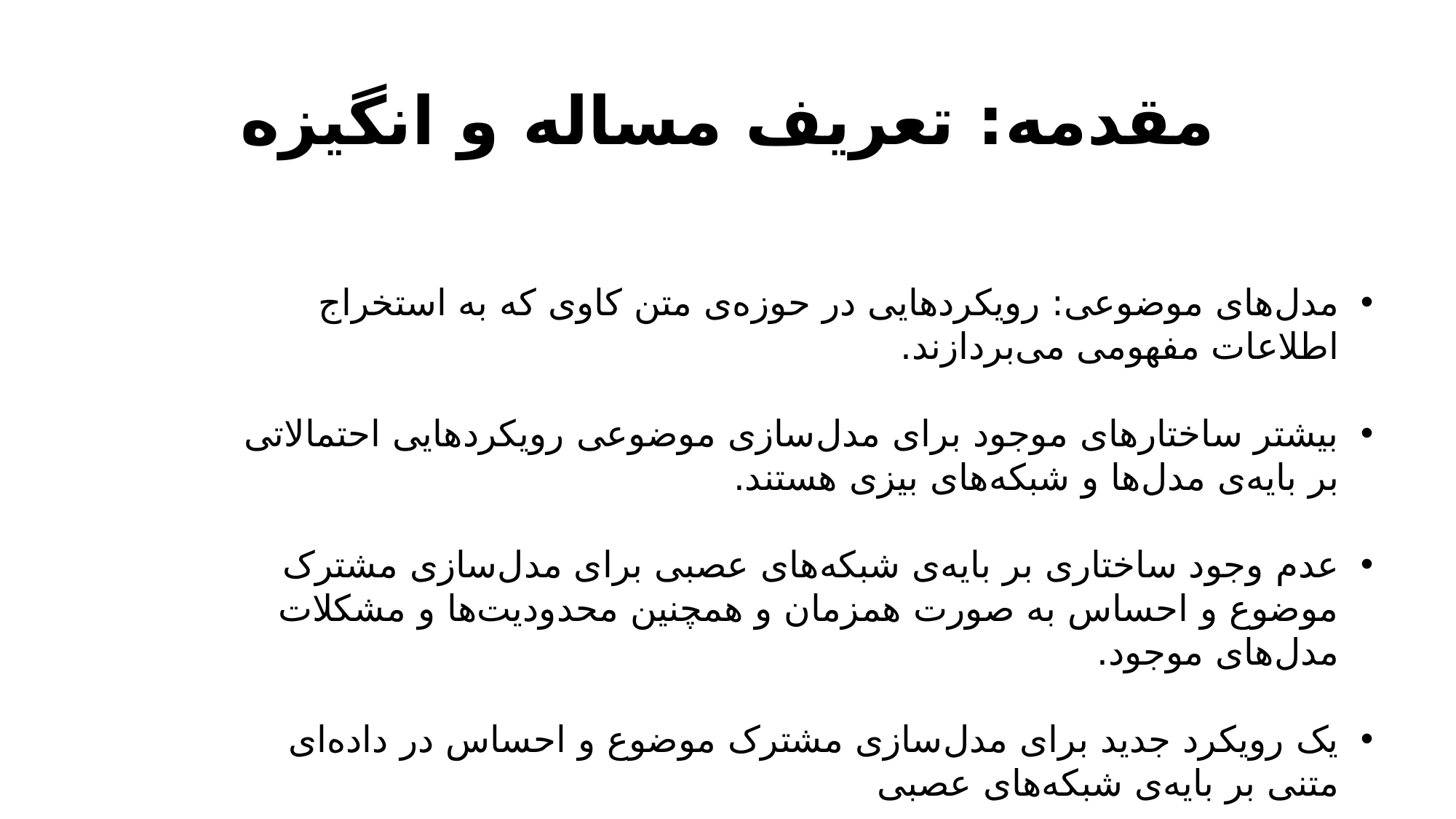

# مقدمه: تعریف مساله و انگیزه
مدل‌های موضوعی: رویکردهایی در حوزه‌ی متن کاوی که به استخراج اطلاعات مفهومی می‌بردازند.

بیشتر ساختارهای موجود برای مدل‌سازی موضوعی رویکردهایی احتمالاتی بر بایه‌ی مدل‌ها و شبکه‌های بیزی هستند.

عدم وجود ساختاری بر بایه‌ی شبکه‌های عصبی برای مدل‌سازی مشترک موضوع و احساس به صورت همزمان و همچنین محدودیت‌ها و مشکلات مدل‌های موجود.

یک رویکرد جدید برای مدل‌سازی مشترک موضوع و احساس در داده‌ای متنی بر بایه‌ی شبکه‌های عصبی